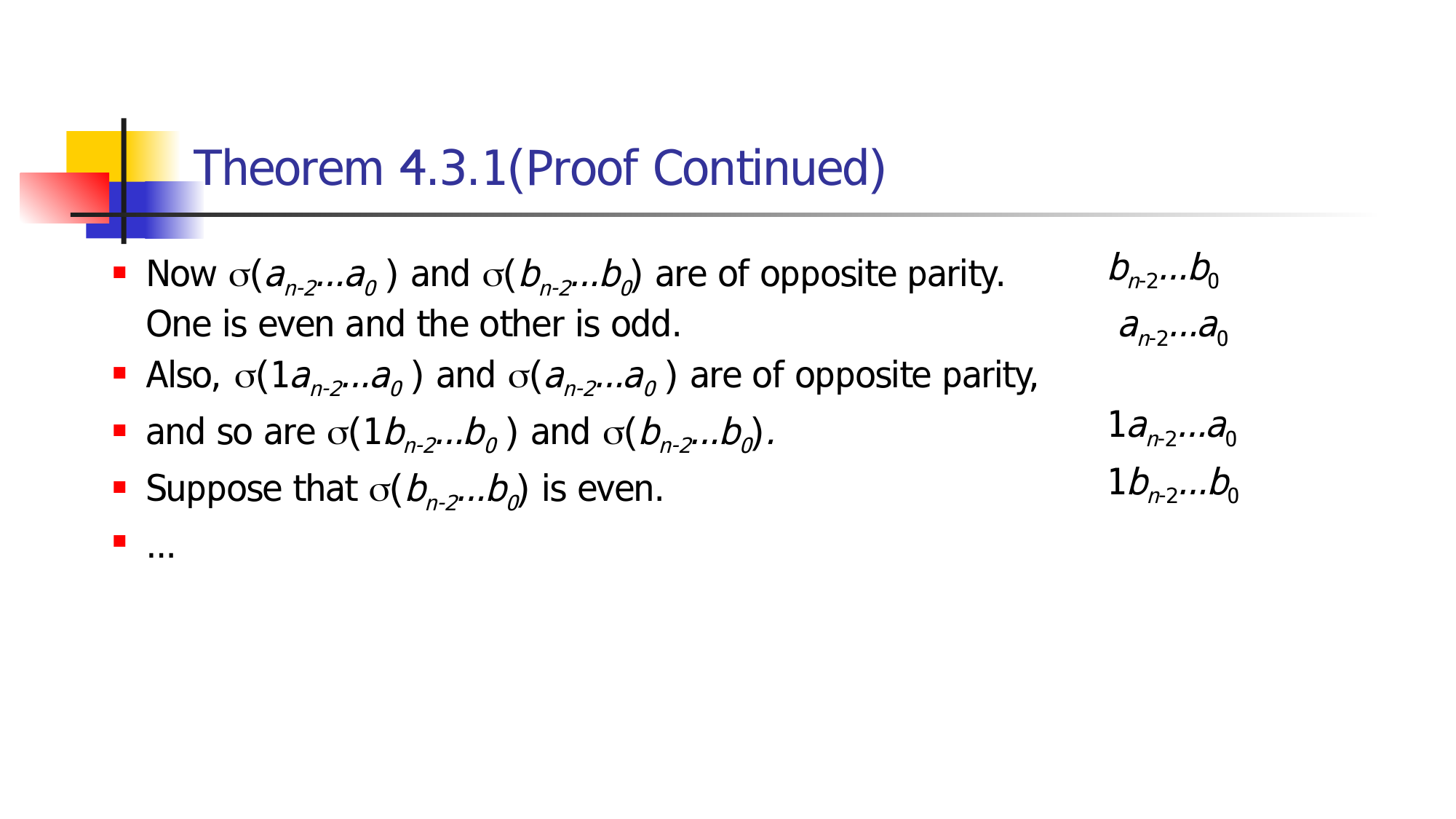

# Theorem 4.3.1(Proof Continued)
bn-2…b0
 an-2…a0
1an-2…a0
1bn-2…b0

Now σ(an-2…a0 ) and σ(bn-2…b0) are of opposite parity. One is even and the other is odd.
Also, σ(1an-2…a0 ) and σ(an-2…a0 ) are of opposite parity,
and so are σ(1bn-2…b0 ) and σ(bn-2…b0).
Suppose that σ(bn-2…b0) is even.
…